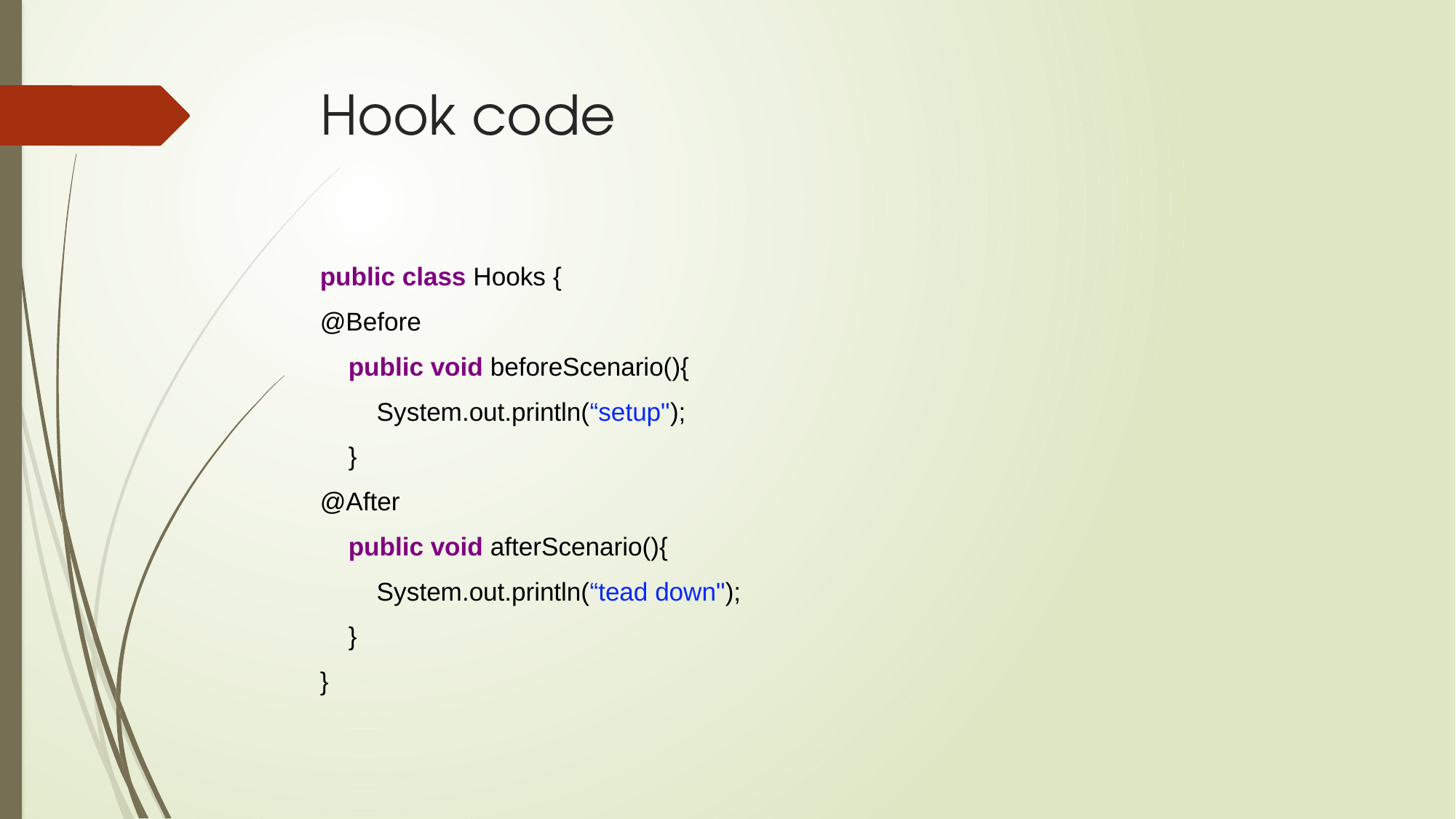

# Hook code
public class Hooks {
@Before
    public void beforeScenario(){
        System.out.println(“setup");
    }
@After
    public void afterScenario(){
        System.out.println(“tead down");
    }
}